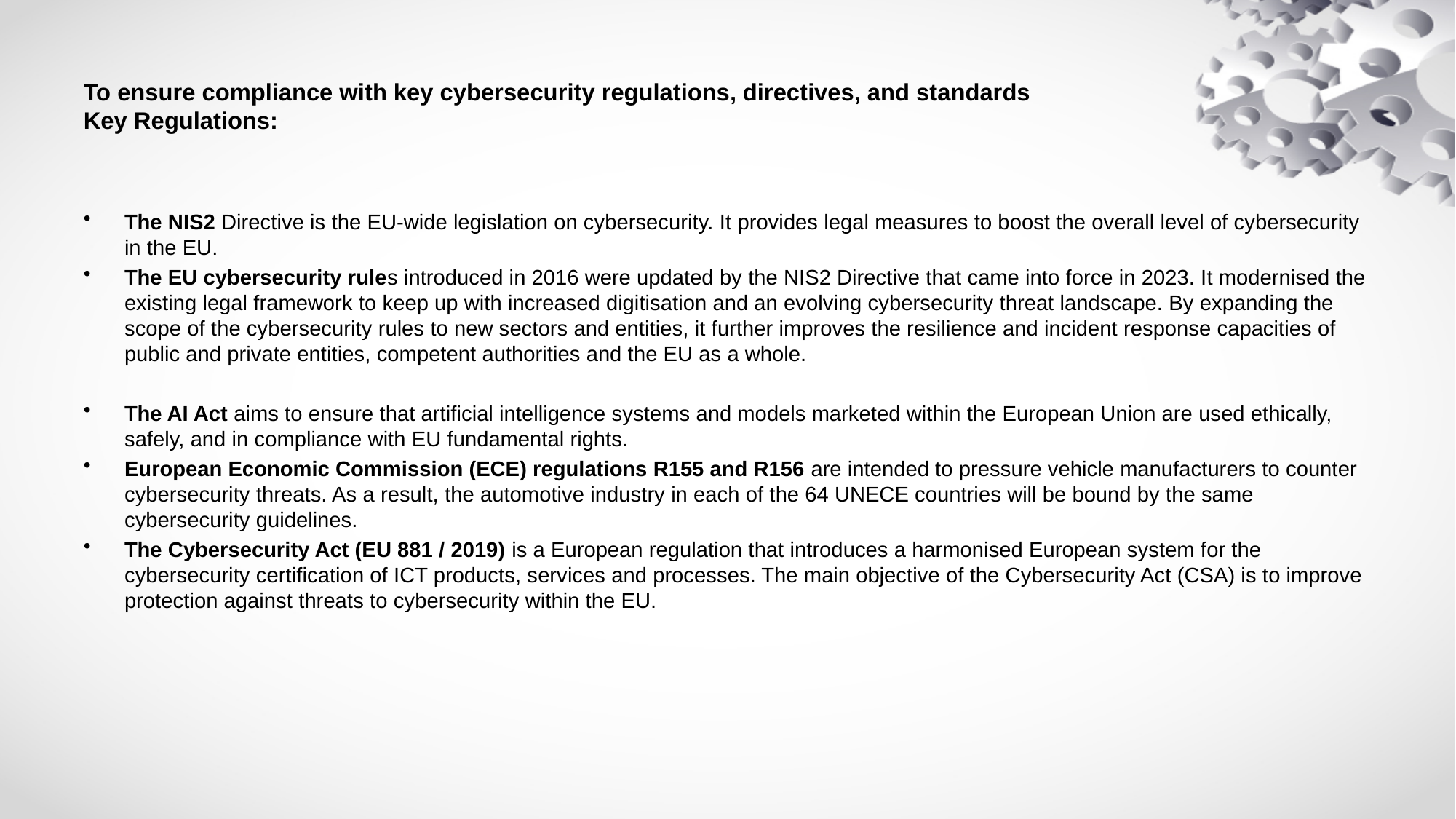

# To ensure compliance with key cybersecurity regulations, directives, and standards Key Regulations:

The NIS2 Directive is the EU-wide legislation on cybersecurity. It provides legal measures to boost the overall level of cybersecurity in the EU.
The EU cybersecurity rules introduced in 2016 were updated by the NIS2 Directive that came into force in 2023. It modernised the existing legal framework to keep up with increased digitisation and an evolving cybersecurity threat landscape. By expanding the scope of the cybersecurity rules to new sectors and entities, it further improves the resilience and incident response capacities of public and private entities, competent authorities and the EU as a whole.

The AI Act aims to ensure that artificial intelligence systems and models marketed within the European Union are used ethically, safely, and in compliance with EU fundamental rights.
European Economic Commission (ECE) regulations R155 and R156 are intended to pressure vehicle manufacturers to counter cybersecurity threats. As a result, the automotive industry in each of the 64 UNECE countries will be bound by the same cybersecurity guidelines.
The Cybersecurity Act (EU 881 / 2019) is a European regulation that introduces a harmonised European system for the cybersecurity certification of ICT products, services and processes. The main objective of the Cybersecurity Act (CSA) is to improve protection against threats to cybersecurity within the EU.